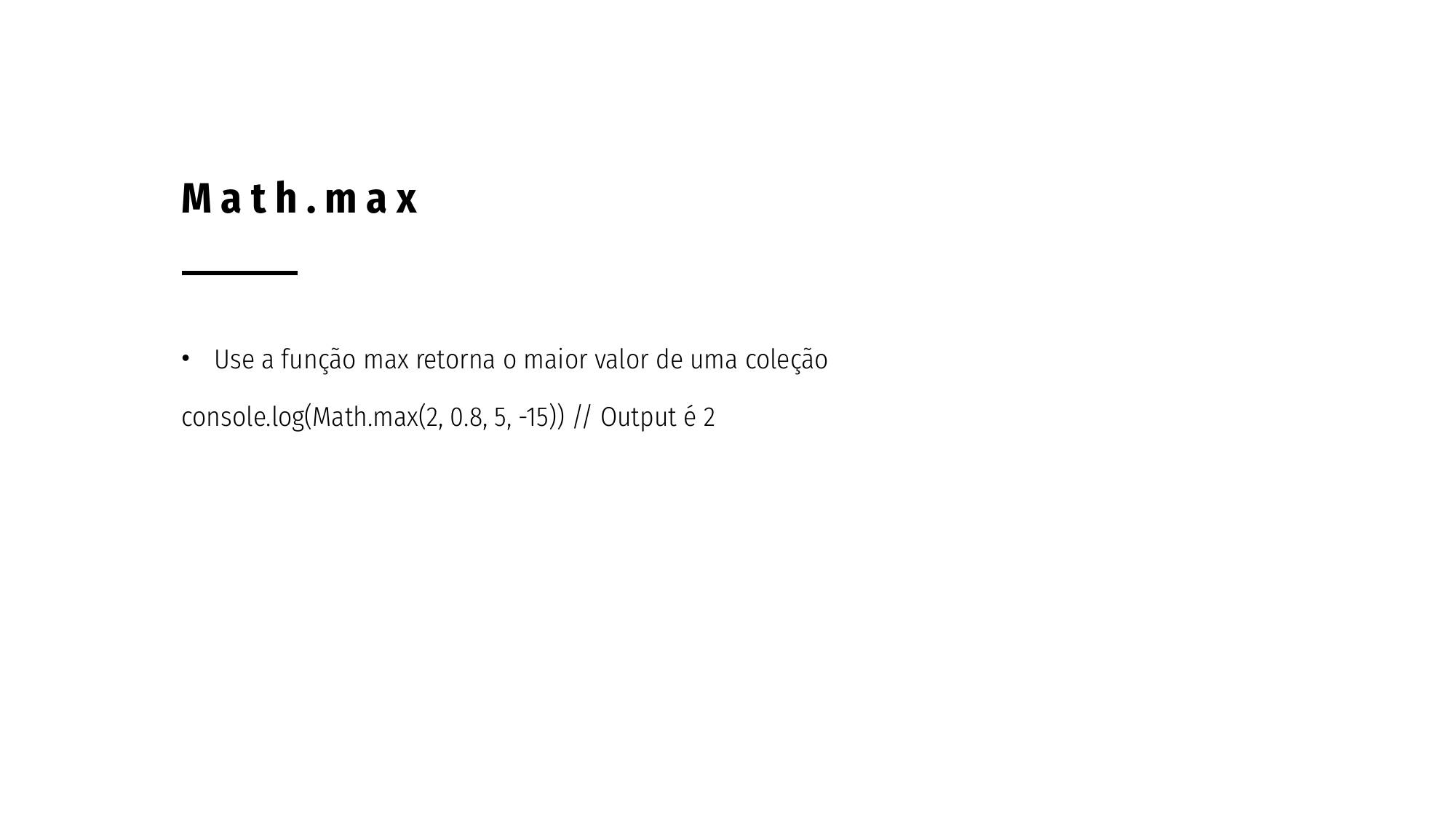

# Math.max
Use a função max retorna o maior valor de uma coleção
console.log(Math.max(2, 0.8, 5, -15)) // Output é 2